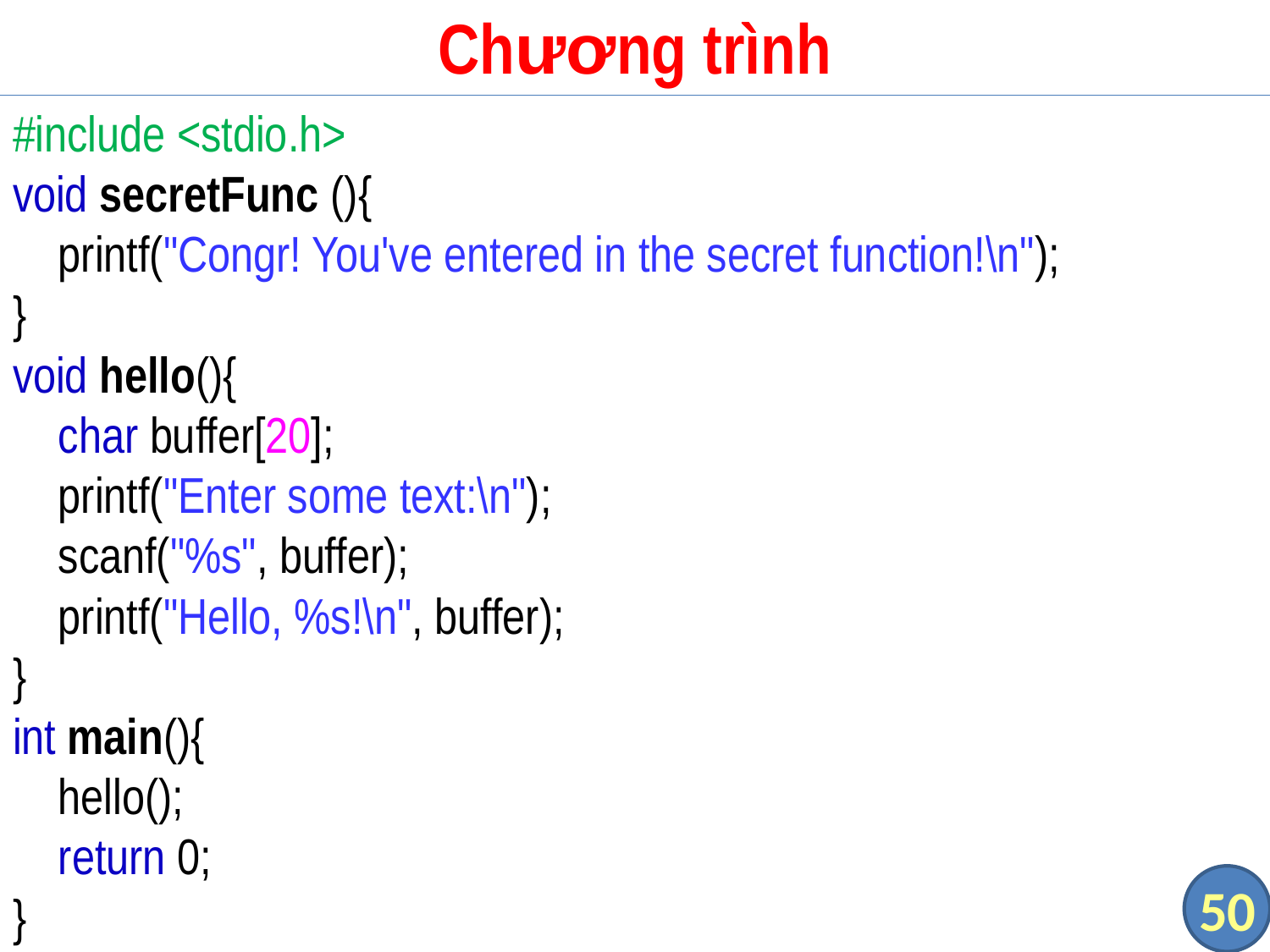

# Chương trình
#include <stdio.h>
void secretFunc (){
    printf("Congr! You've entered in the secret function!\n");
}
void hello(){
    char buffer[20];
    printf("Enter some text:\n");
    scanf("%s", buffer);
    printf("Hello, %s!\n", buffer);
}
int main(){
    hello();
    return 0;
}
50